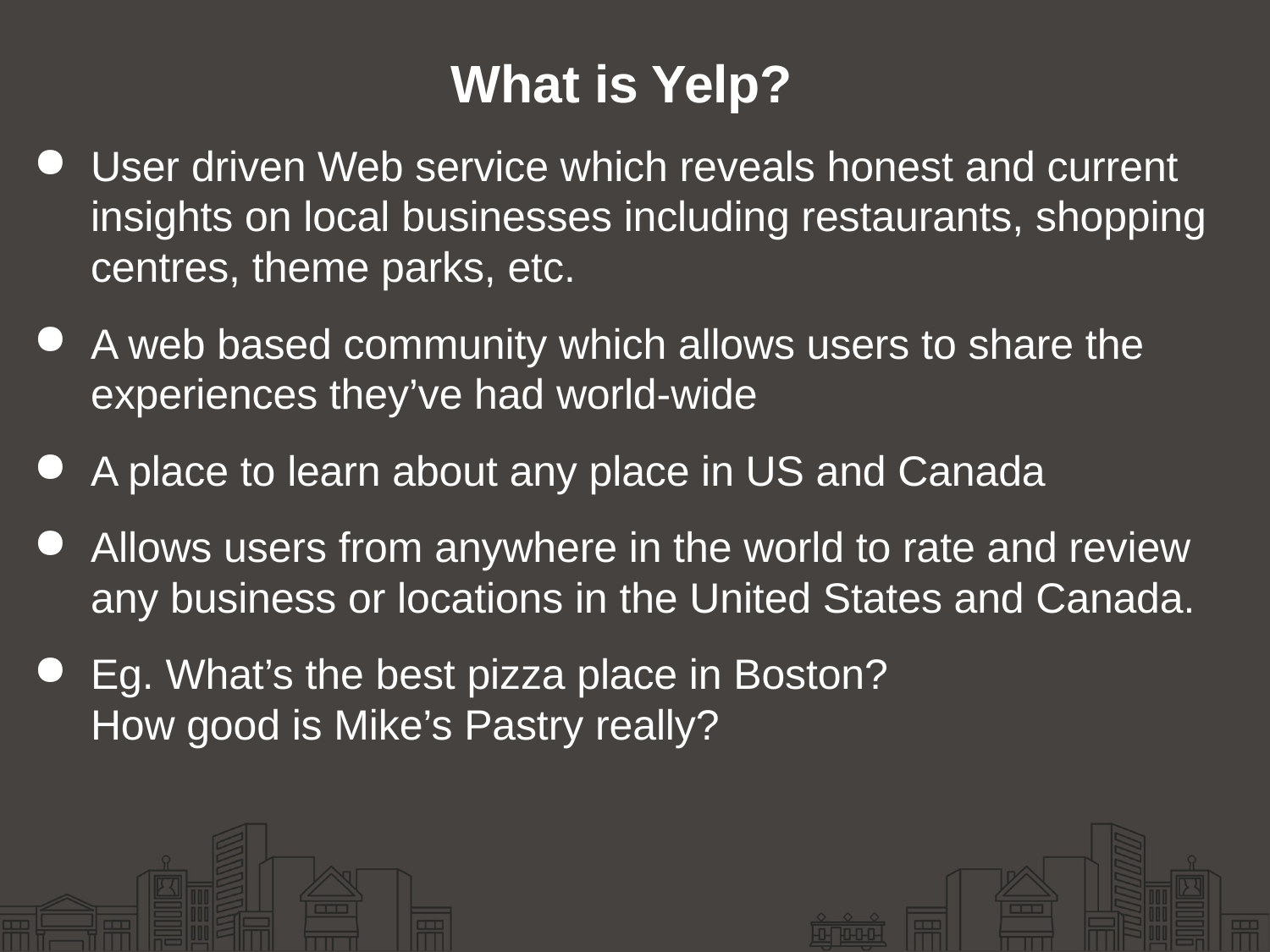

# What is Yelp?
User driven Web service which reveals honest and current insights on local businesses including restaurants, shopping centres, theme parks, etc.
A web based community which allows users to share the experiences they’ve had world-wide
A place to learn about any place in US and Canada
Allows users from anywhere in the world to rate and review any business or locations in the United States and Canada.
Eg. What’s the best pizza place in Boston?
How good is Mike’s Pastry really?